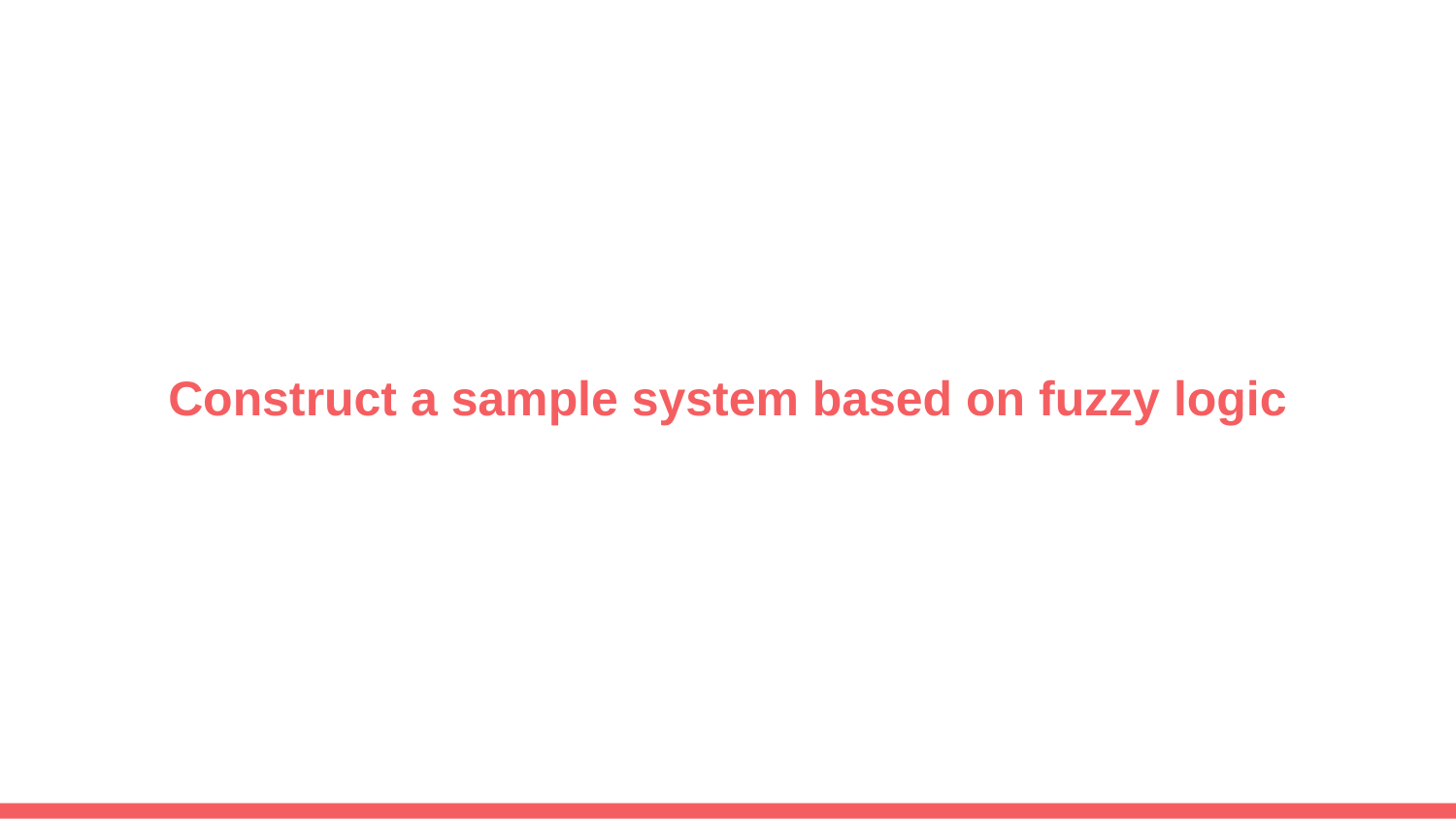

# Construct a sample system based on fuzzy logic